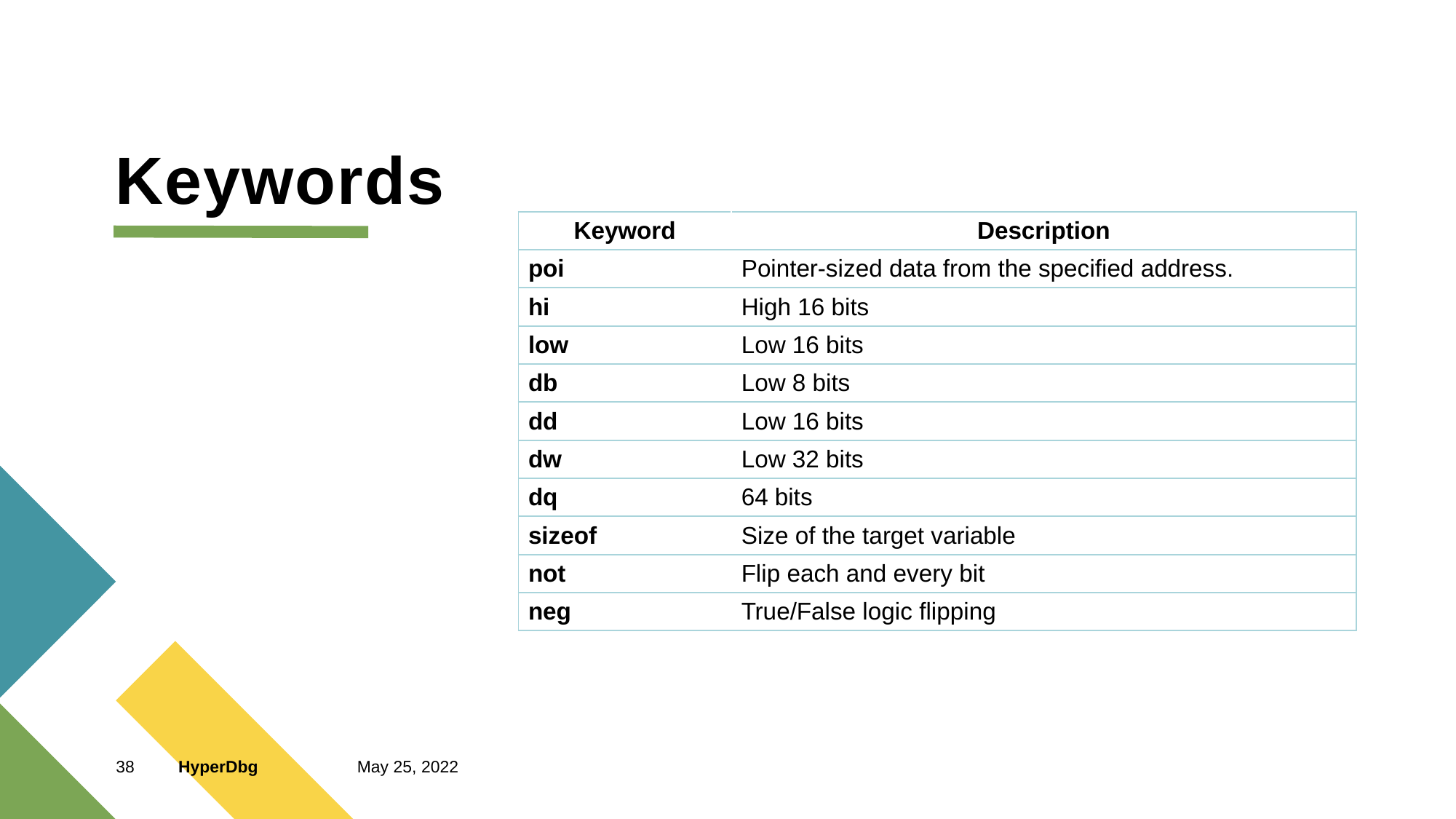

# Keywords
| Keyword | Description |
| --- | --- |
| poi | Pointer-sized data from the specified address. |
| hi | High 16 bits |
| low | Low 16 bits |
| db | Low 8 bits |
| dd | Low 16 bits |
| dw | Low 32 bits |
| dq | 64 bits |
| sizeof | Size of the target variable |
| not | Flip each and every bit |
| neg | True/False logic flipping |
38
HyperDbg
May 25, 2022